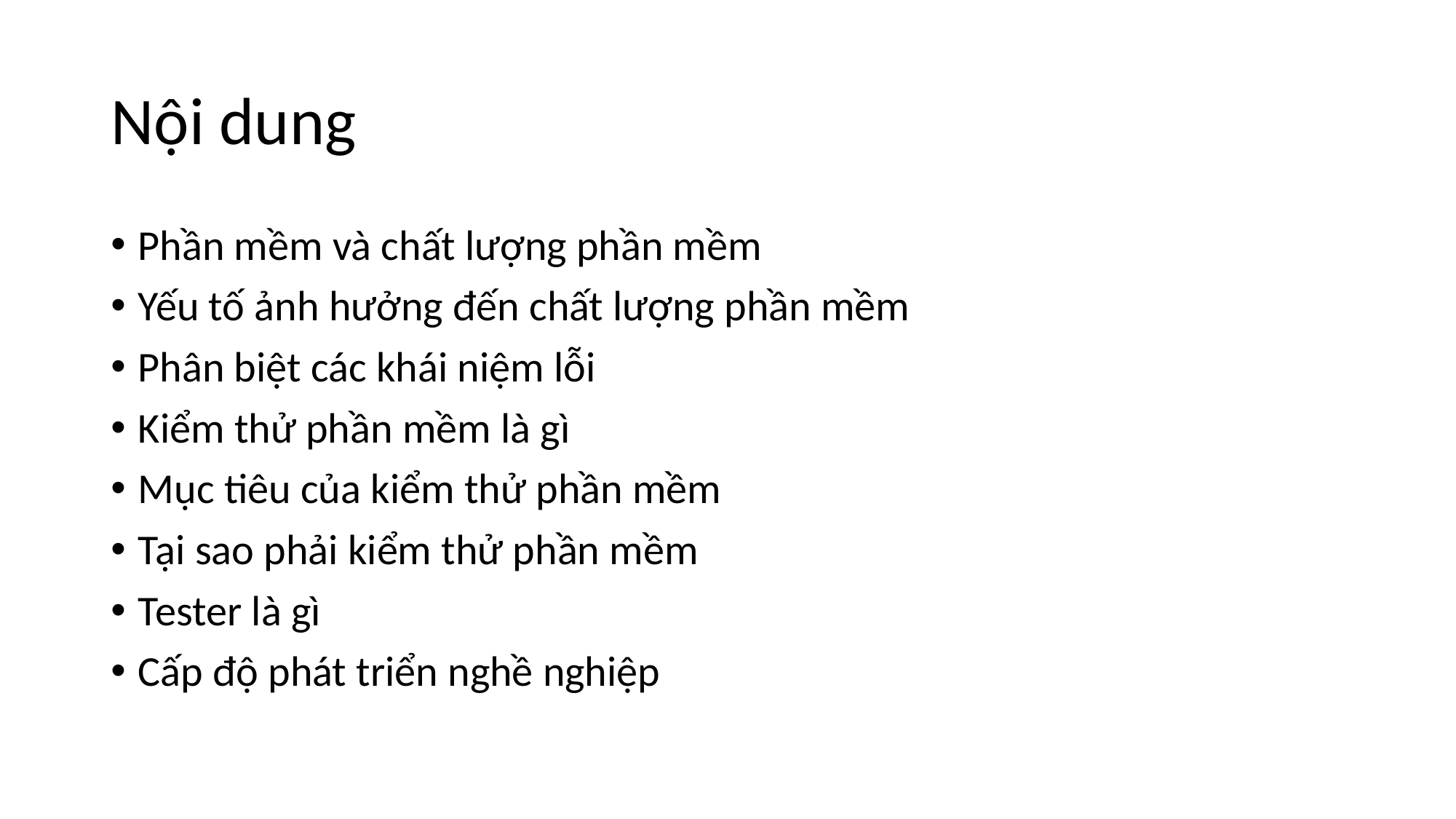

# Nội dung
Phần mềm và chất lượng phần mềm
Yếu tố ảnh hưởng đến chất lượng phần mềm
Phân biệt các khái niệm lỗi
Kiểm thử phần mềm là gì
Mục tiêu của kiểm thử phần mềm
Tại sao phải kiểm thử phần mềm
Tester là gì
Cấp độ phát triển nghề nghiệp